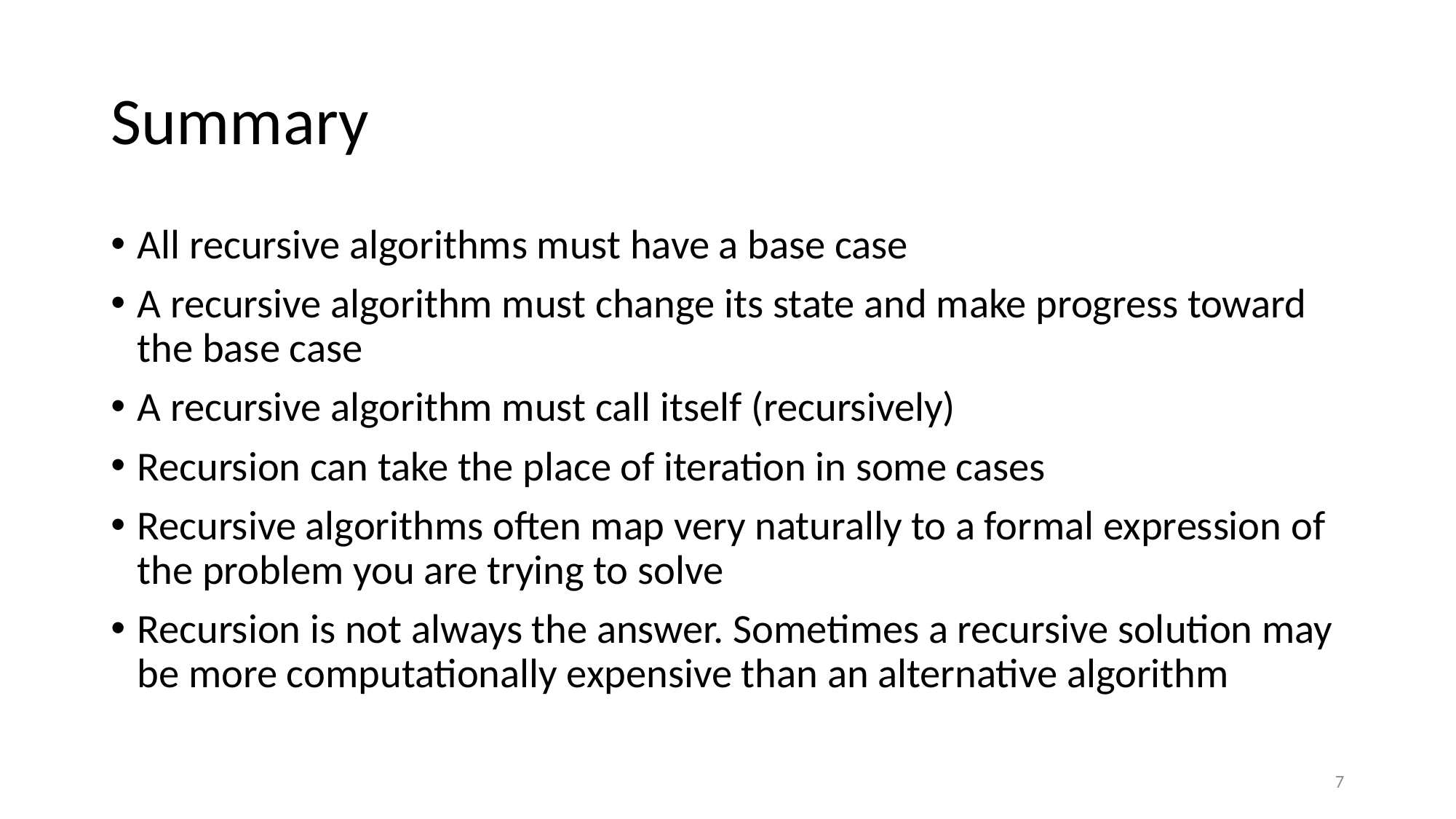

# Summary
All recursive algorithms must have a base case
A recursive algorithm must change its state and make progress toward the base case
A recursive algorithm must call itself (recursively)
Recursion can take the place of iteration in some cases
Recursive algorithms often map very naturally to a formal expression of the problem you are trying to solve
Recursion is not always the answer. Sometimes a recursive solution may be more computationally expensive than an alternative algorithm
7